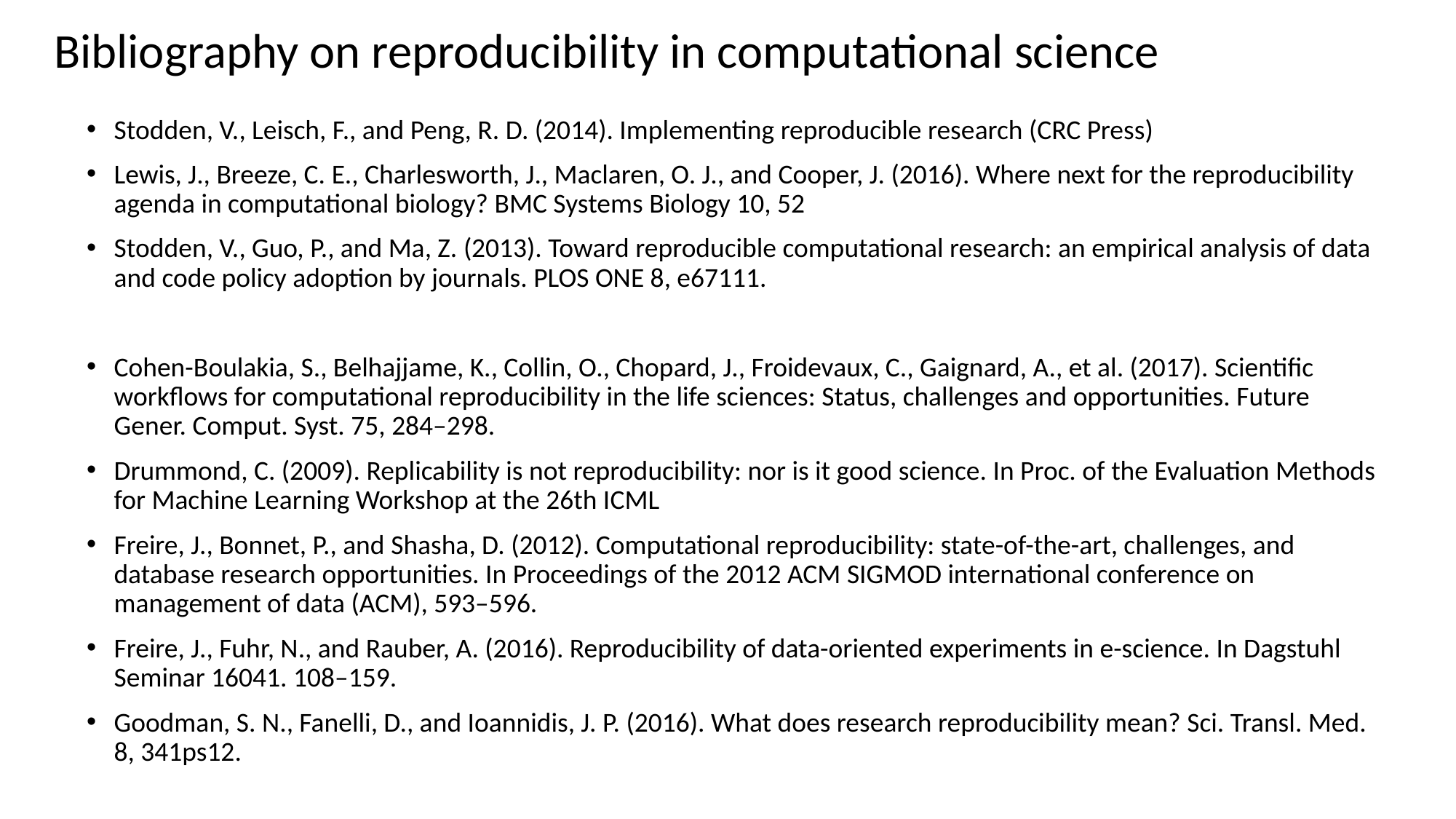

# Bibliography on reproducibility in computational science
Stodden, V., Leisch, F., and Peng, R. D. (2014). Implementing reproducible research (CRC Press)
Lewis, J., Breeze, C. E., Charlesworth, J., Maclaren, O. J., and Cooper, J. (2016). Where next for the reproducibility agenda in computational biology? BMC Systems Biology 10, 52
Stodden, V., Guo, P., and Ma, Z. (2013). Toward reproducible computational research: an empirical analysis of data and code policy adoption by journals. PLOS ONE 8, e67111.

Cohen-Boulakia, S., Belhajjame, K., Collin, O., Chopard, J., Froidevaux, C., Gaignard, A., et al. (2017). Scientific workflows for computational reproducibility in the life sciences: Status, challenges and opportunities. Future Gener. Comput. Syst. 75, 284–298.
Drummond, C. (2009). Replicability is not reproducibility: nor is it good science. In Proc. of the Evaluation Methods for Machine Learning Workshop at the 26th ICML
Freire, J., Bonnet, P., and Shasha, D. (2012). Computational reproducibility: state-of-the-art, challenges, and database research opportunities. In Proceedings of the 2012 ACM SIGMOD international conference on management of data (ACM), 593–596.
Freire, J., Fuhr, N., and Rauber, A. (2016). Reproducibility of data-oriented experiments in e-science. In Dagstuhl Seminar 16041. 108–159.
Goodman, S. N., Fanelli, D., and Ioannidis, J. P. (2016). What does research reproducibility mean? Sci. Transl. Med. 8, 341ps12.